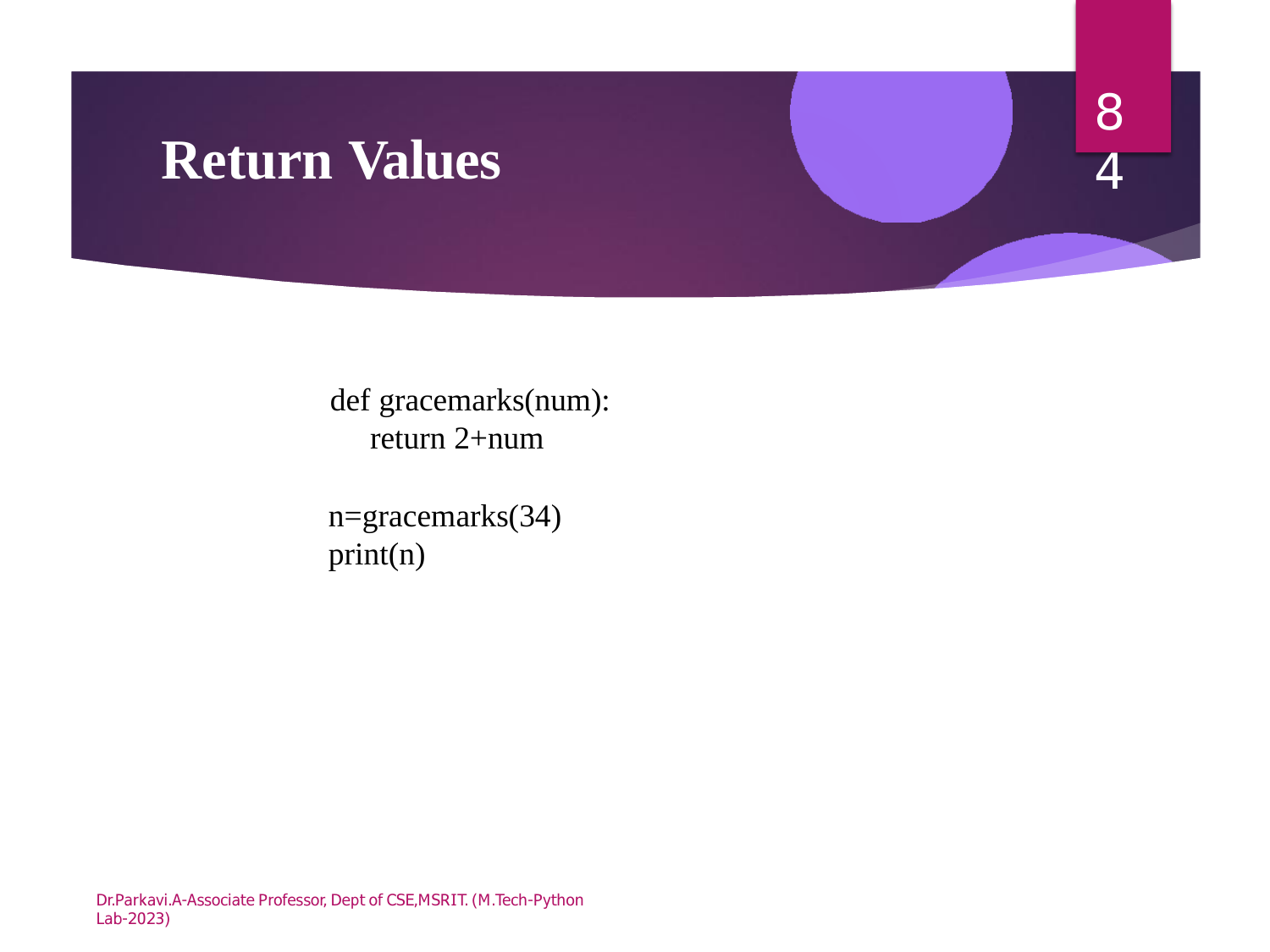

84
# Return Values
def gracemarks(num):  return 2+num

n=gracemarks(34)
print(n)
Dr.Parkavi.A-Associate Professor, Dept of CSE,MSRIT. (M.Tech-Python Lab-2023)